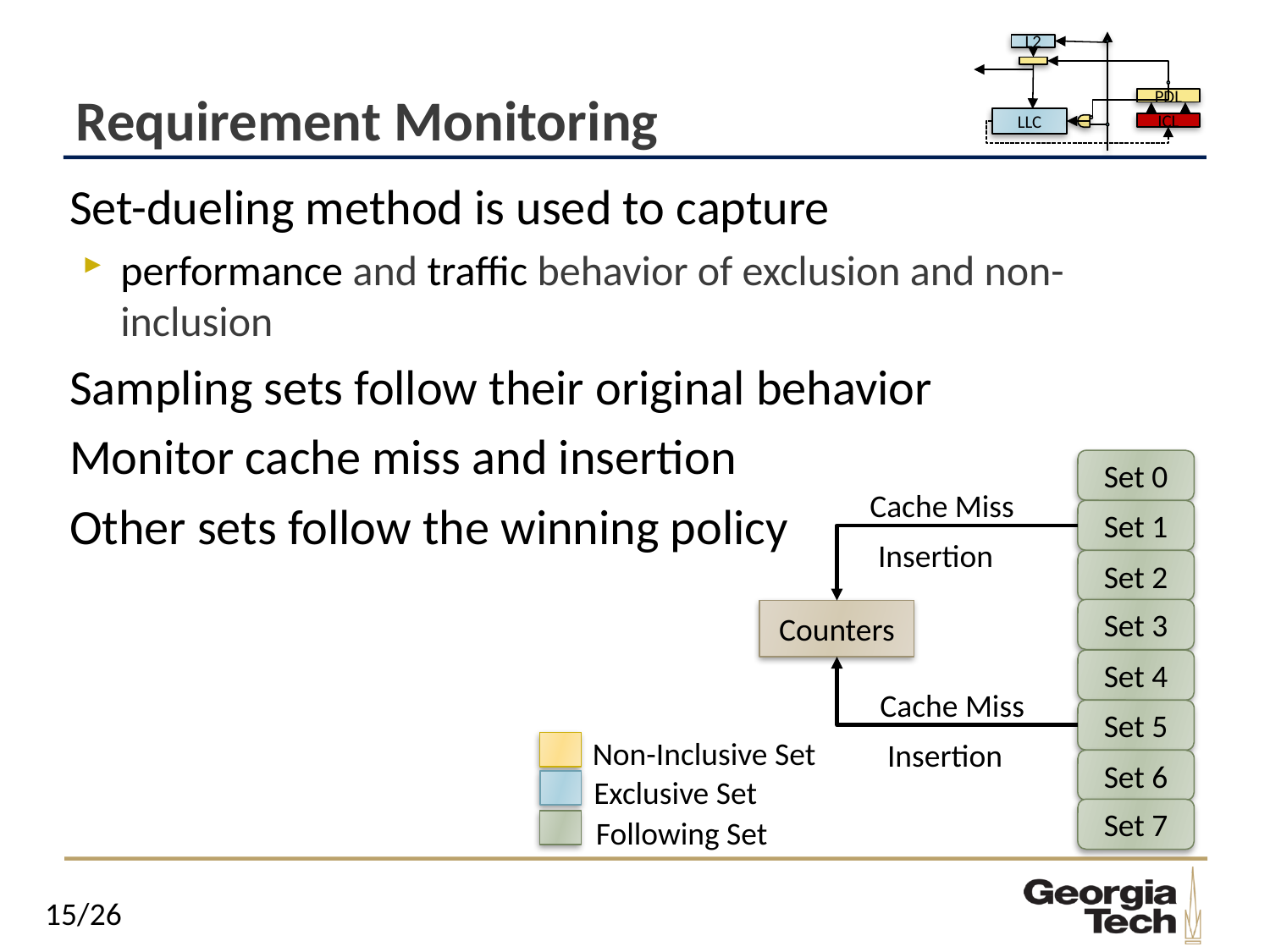

# Requirement Monitoring
L2

PDL
LLC
ICL

Set-dueling method is used to capture
performance and traffic behavior of exclusion and non-inclusion
Sampling sets follow their original behavior
Monitor cache miss and insertion
Other sets follow the winning policy

Set 0
Cache Miss
Set 1
Insertion
Set 2
Set 3
Counters
Set 4
Cache Miss
Set 5
Non-Inclusive Set
Insertion

Set 6
Exclusive Set

Set 7
Following Set